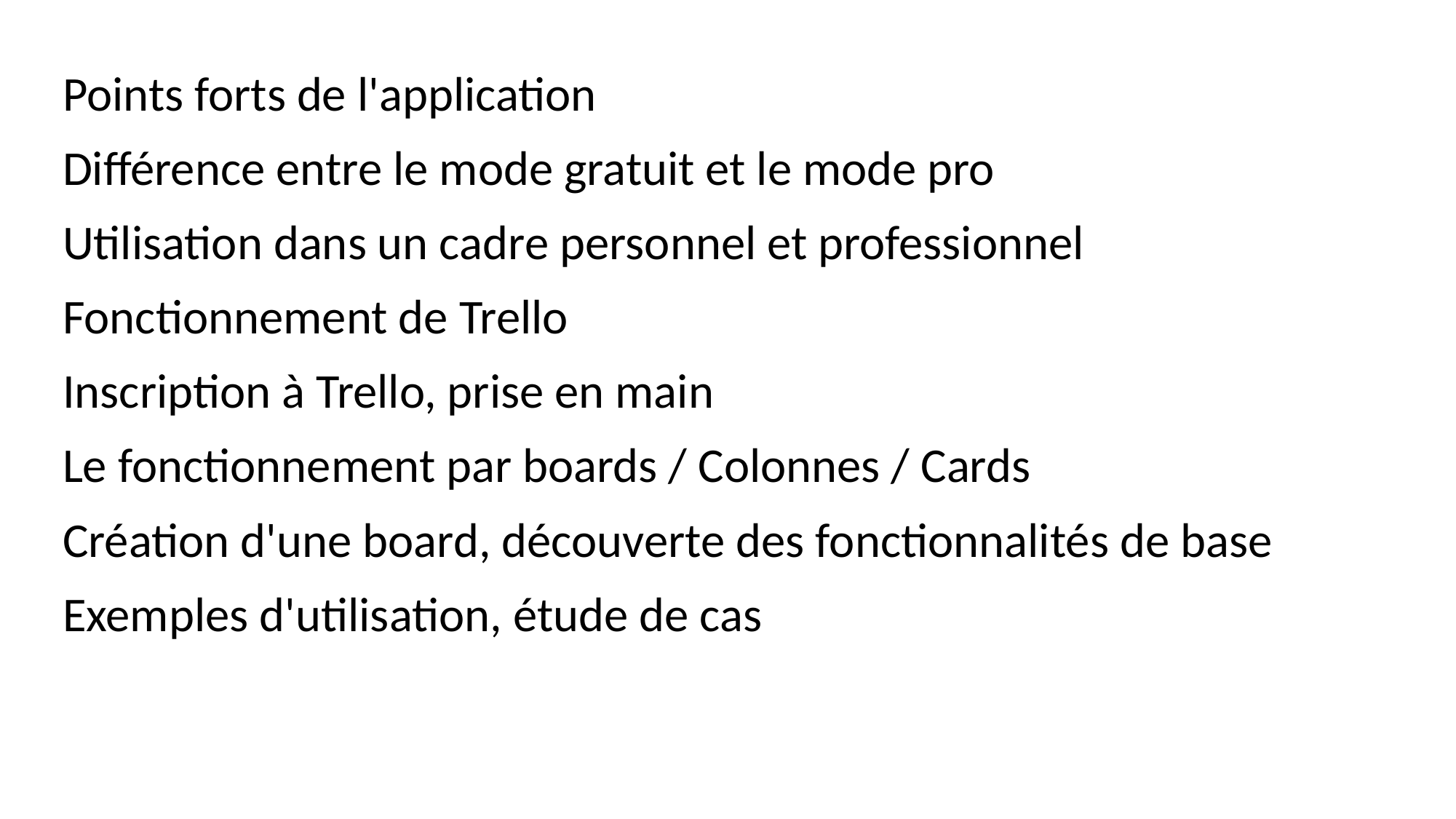

Points forts de l'application
Différence entre le mode gratuit et le mode pro
Utilisation dans un cadre personnel et professionnel
Fonctionnement de Trello
Inscription à Trello, prise en main
Le fonctionnement par boards / Colonnes / Cards
Création d'une board, découverte des fonctionnalités de base
Exemples d'utilisation, étude de cas